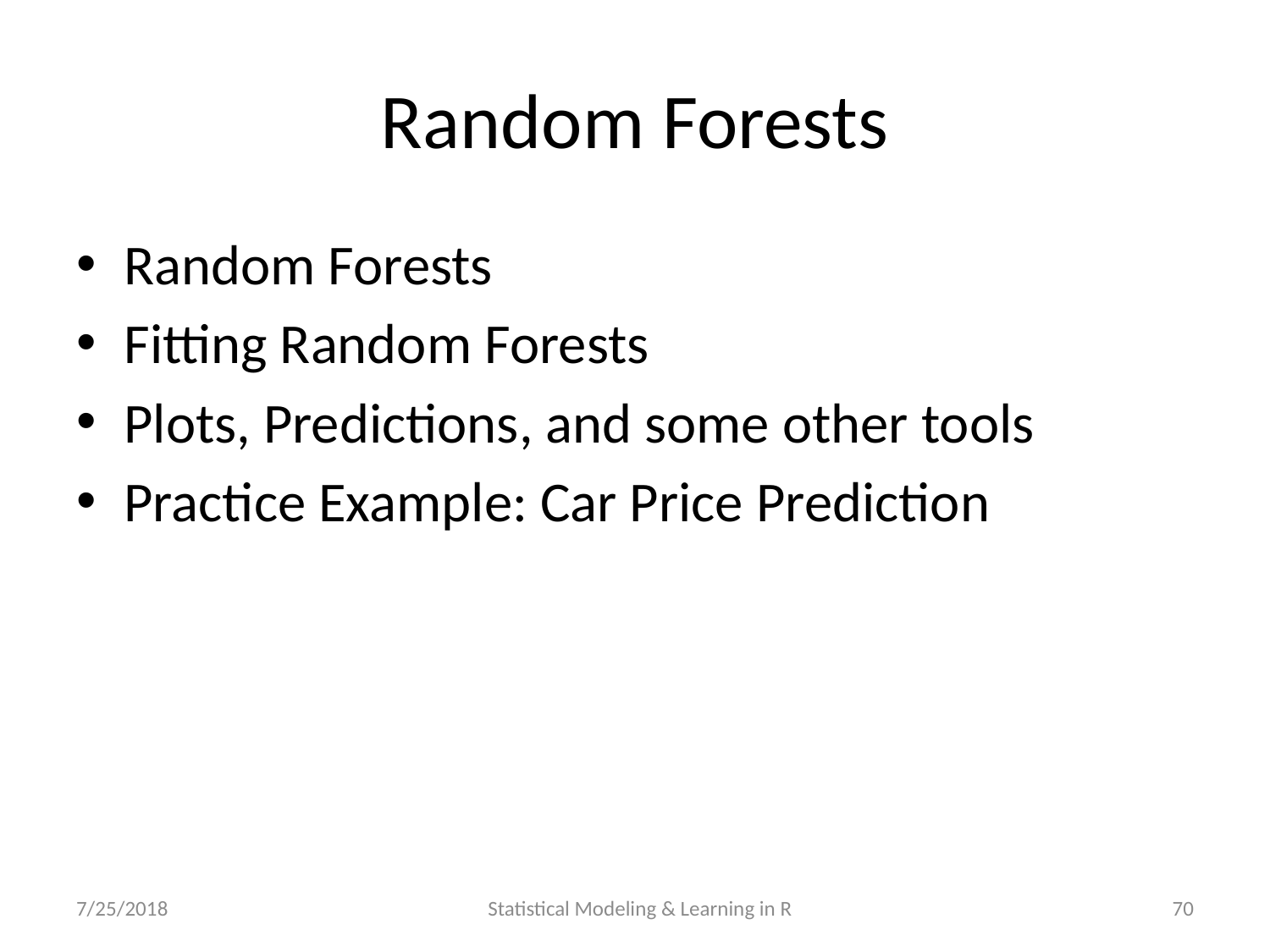

# Random Forests
Random Forests
Fitting Random Forests
Plots, Predictions, and some other tools
Practice Example: Car Price Prediction
7/25/2018
Statistical Modeling & Learning in R
70